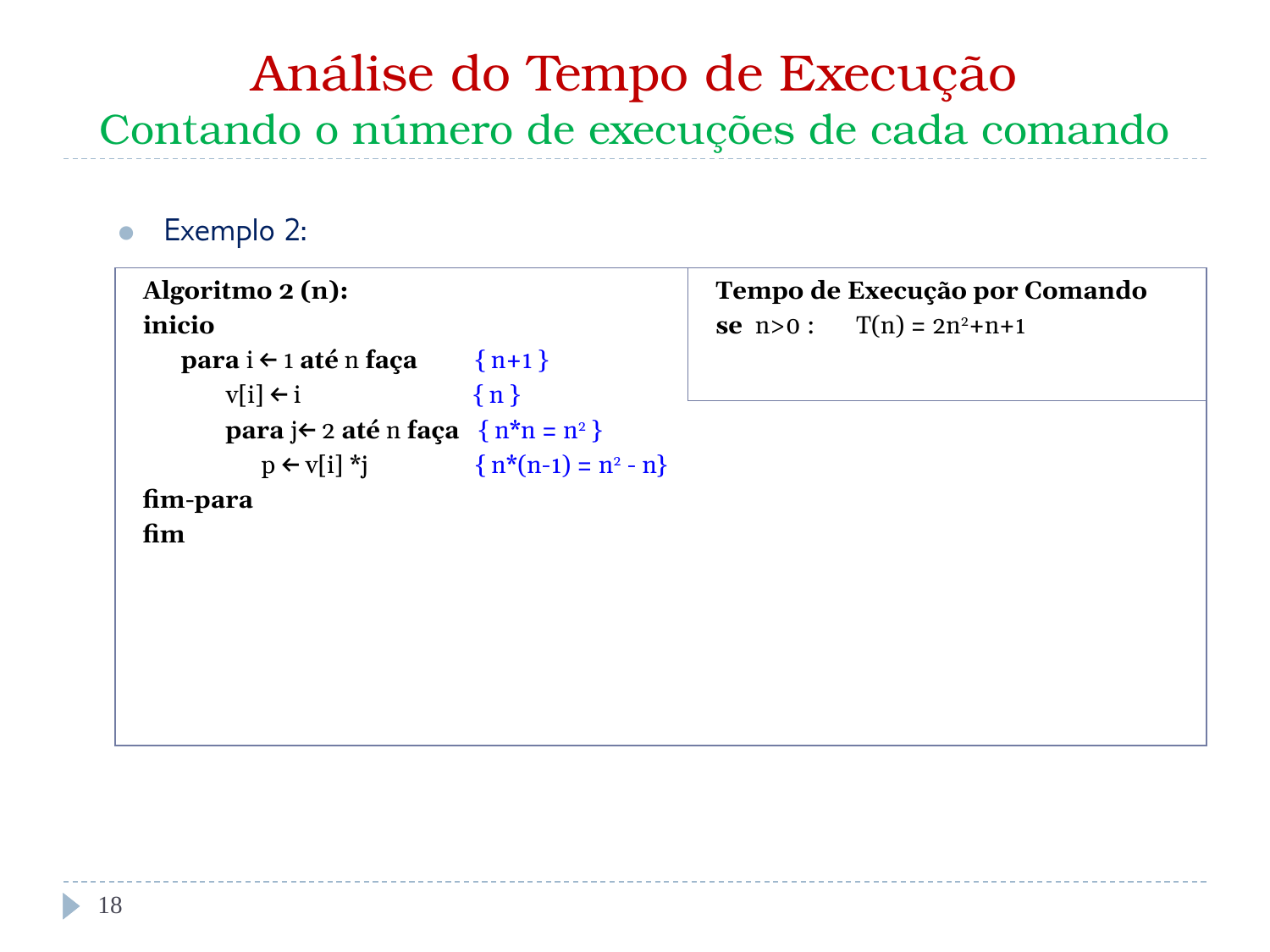

# Análise do Tempo de Execução Contando o número de execuções de cada comando

Exemplo 2:

Algoritmo 2 (n):
inicio
      para i ← 1 até n faça         { n+1 }
              v[i] ← i                             { n }
             para j← 2 até n faça   { n*n = n2 }
                    p ← v[i] *j                  { n*(n-1) = n2 - n}
fim-para
fim

Tempo de Execução por Comando
se  n>0 :       T(n) = 2n2+n+1
18